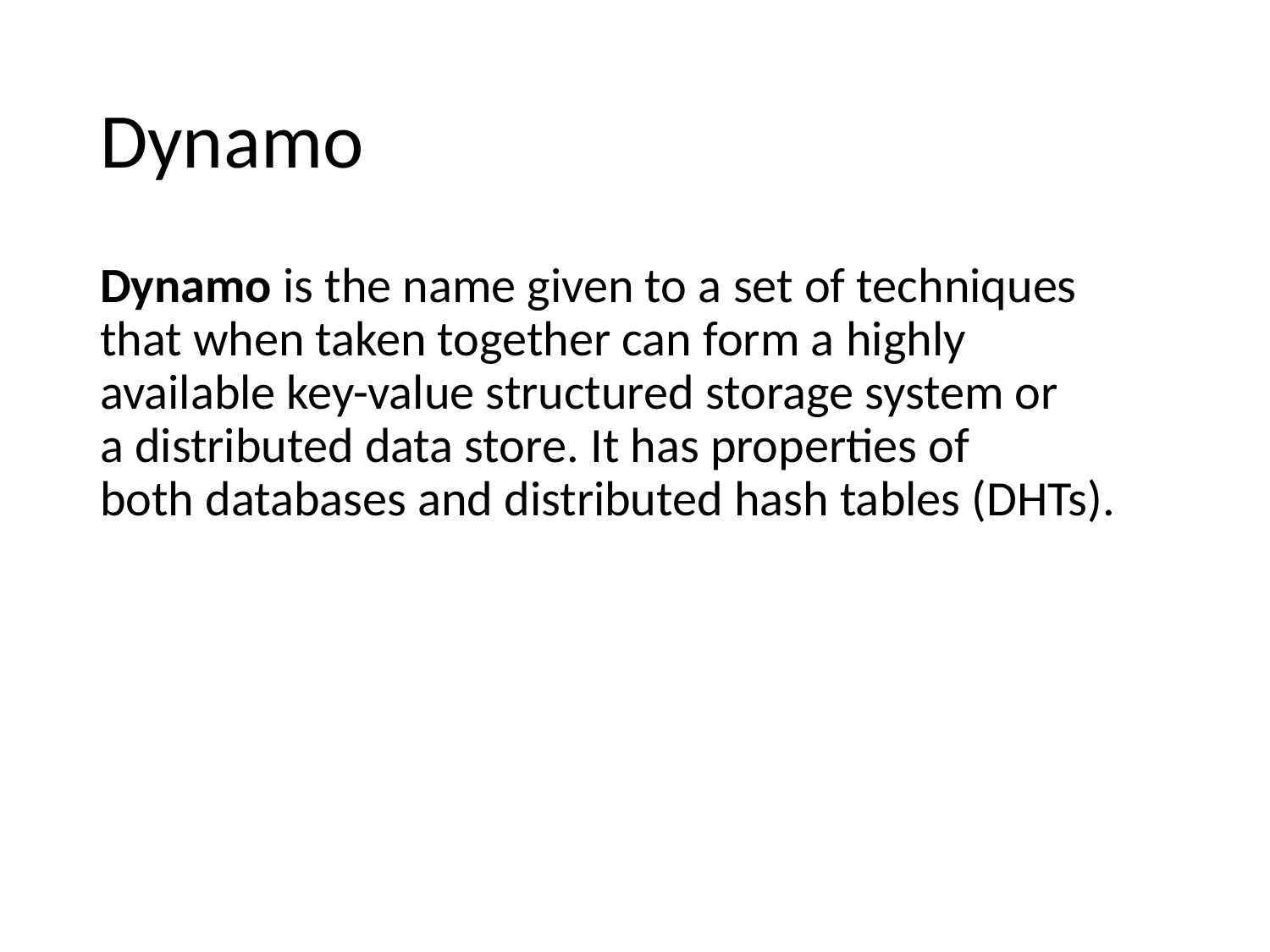

# Dynamo
Dynamo is the name given to a set of techniques that when taken together can form a highly available key-value structured storage system or a distributed data store. It has properties of both databases and distributed hash tables (DHTs).